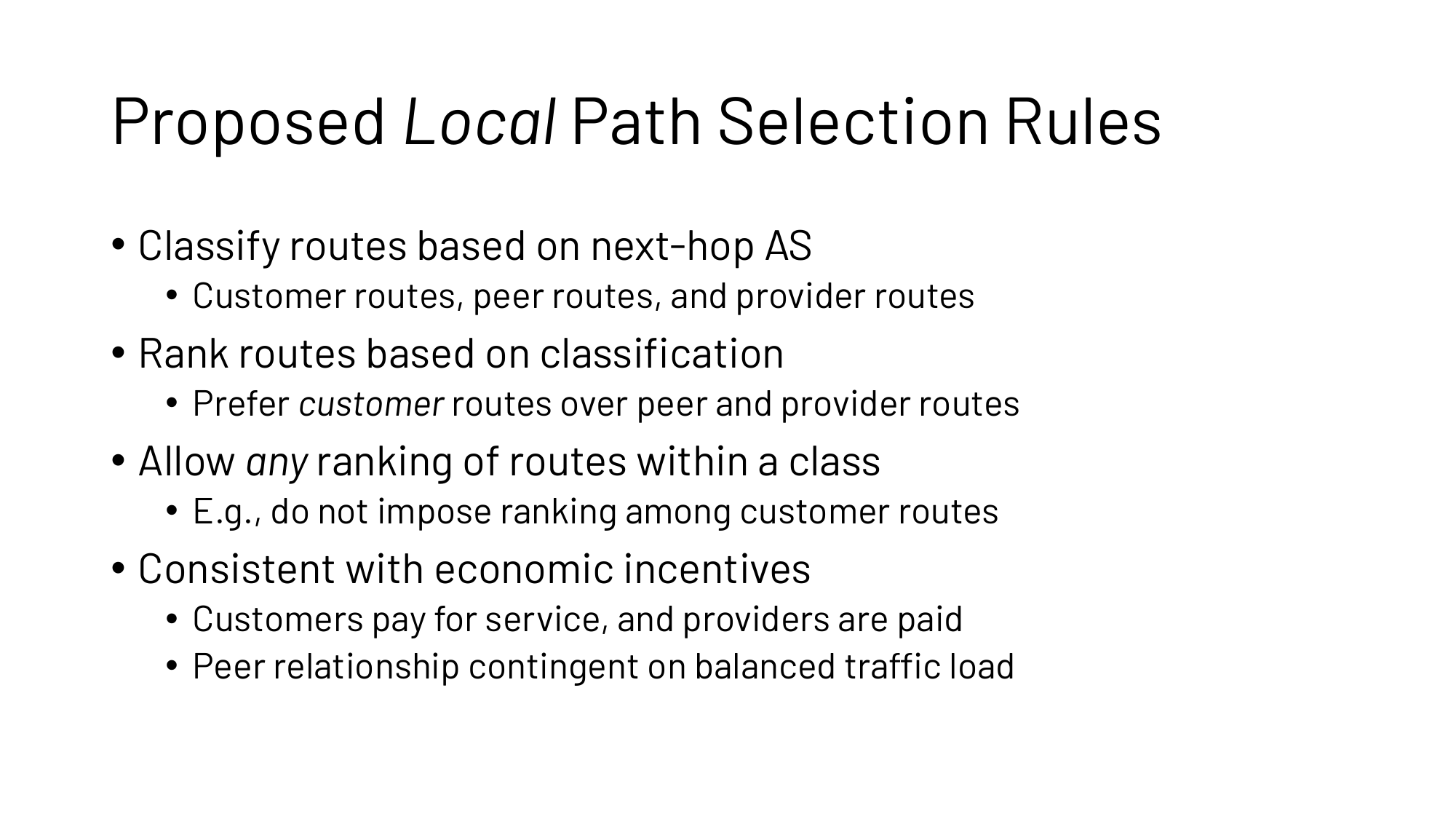

# Proposed Local Path Selection Rules
Classify routes based on next-hop AS
Customer routes, peer routes, and provider routes
Rank routes based on classification
Prefer customer routes over peer and provider routes
Allow any ranking of routes within a class
E.g., do not impose ranking among customer routes
Consistent with economic incentives
Customers pay for service, and providers are paid
Peer relationship contingent on balanced traffic load